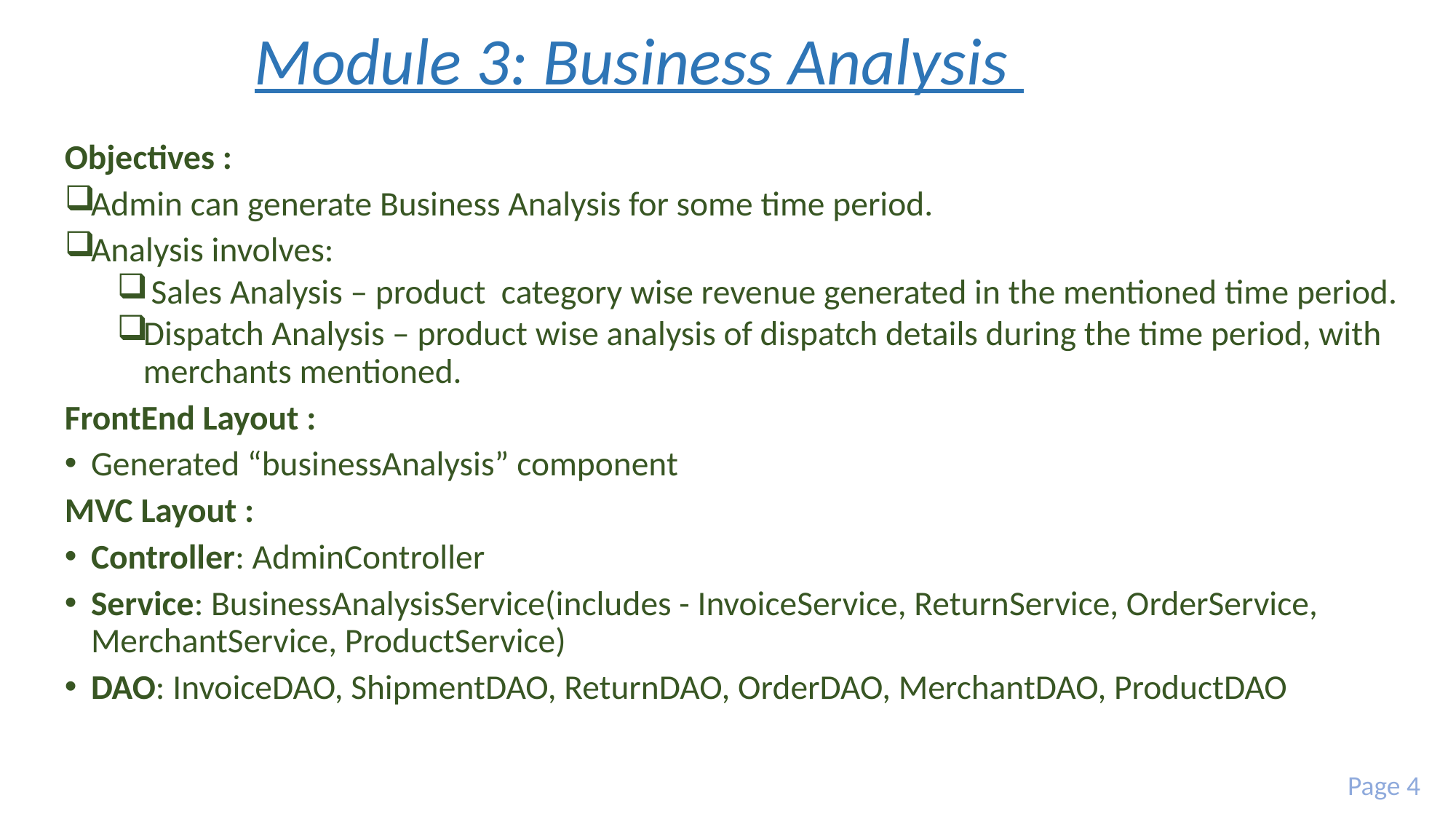

# Module 3: Business Analysis
Objectives :
Admin can generate Business Analysis for some time period.
Analysis involves:
 Sales Analysis – product  category wise revenue generated in the mentioned time period.
Dispatch Analysis – product wise analysis of dispatch details during the time period, with merchants mentioned.
FrontEnd Layout :
Generated “businessAnalysis” component
MVC Layout :
Controller: AdminController
Service: BusinessAnalysisService(includes - InvoiceService, ReturnService, OrderService, MerchantService, ProductService)
DAO: InvoiceDAO, ShipmentDAO, ReturnDAO, OrderDAO, MerchantDAO, ProductDAO

Page 4